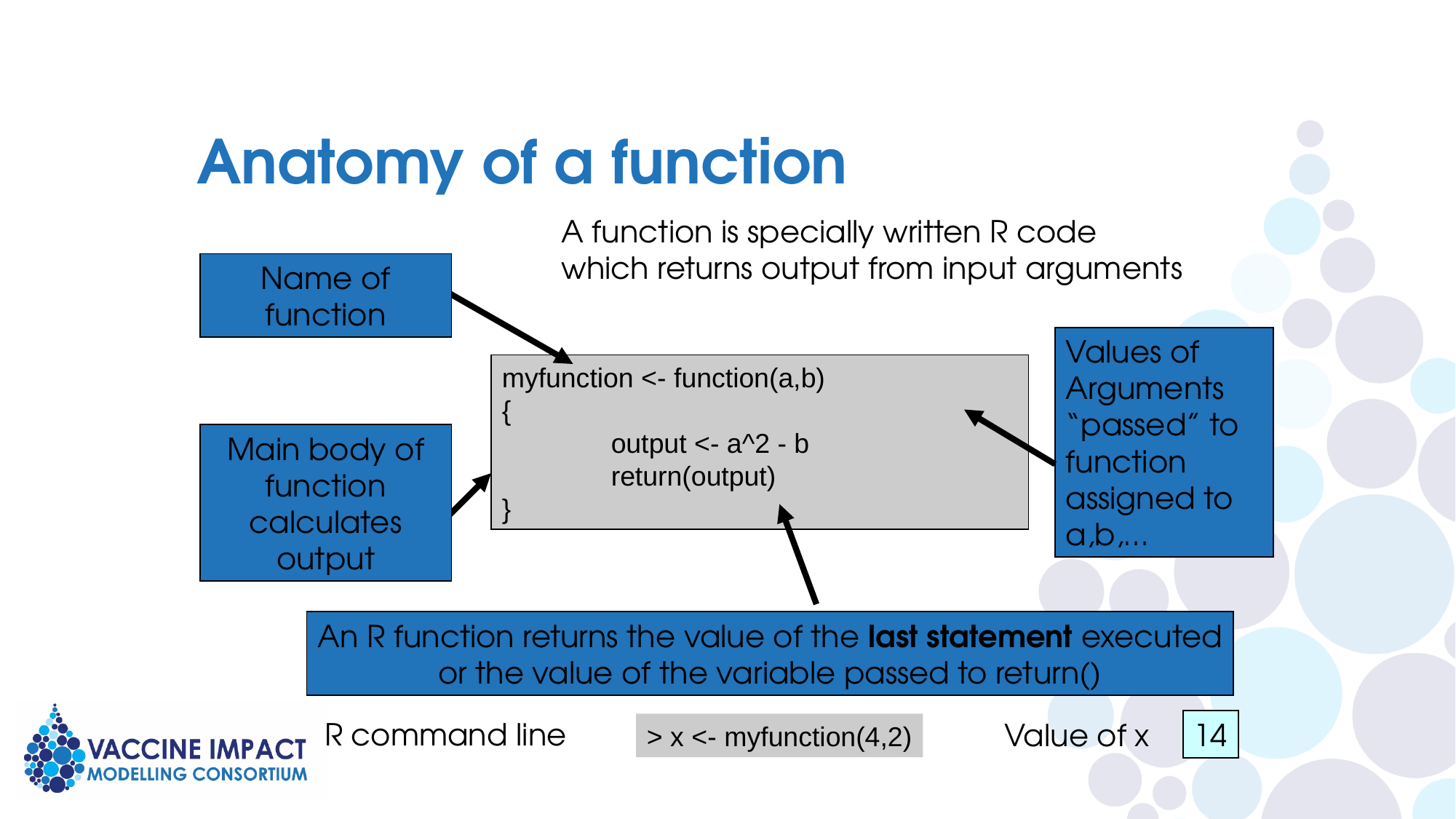

Anatomy of a function
A function is specially written R code
which returns output from input arguments
Name of function

Values of
Arguments
“passed” to function assigned to a,b,…

myfunction <- function(a,b)
{
	output <- a^2 - b
	return(output)
}
Main body of function calculates output

An R function returns the value of the last statement executed
or the value of the variable passed to return()

R command line
Value of x
14
> x <- myfunction(4,2)